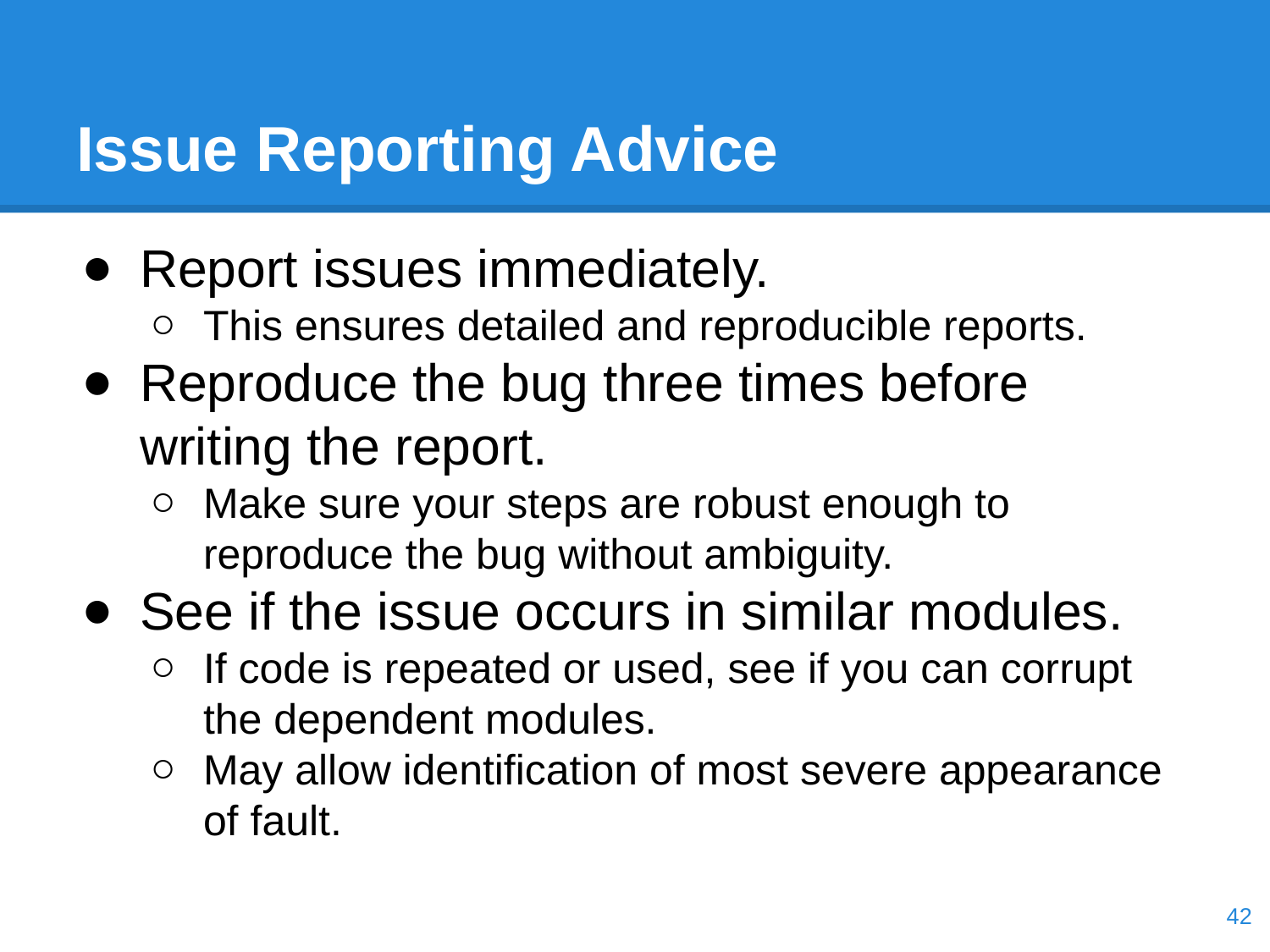

# Issue Reporting Advice
Report issues immediately.
This ensures detailed and reproducible reports.
Reproduce the bug three times before writing the report.
Make sure your steps are robust enough to reproduce the bug without ambiguity.
See if the issue occurs in similar modules.
If code is repeated or used, see if you can corrupt the dependent modules.
May allow identification of most severe appearance of fault.
42